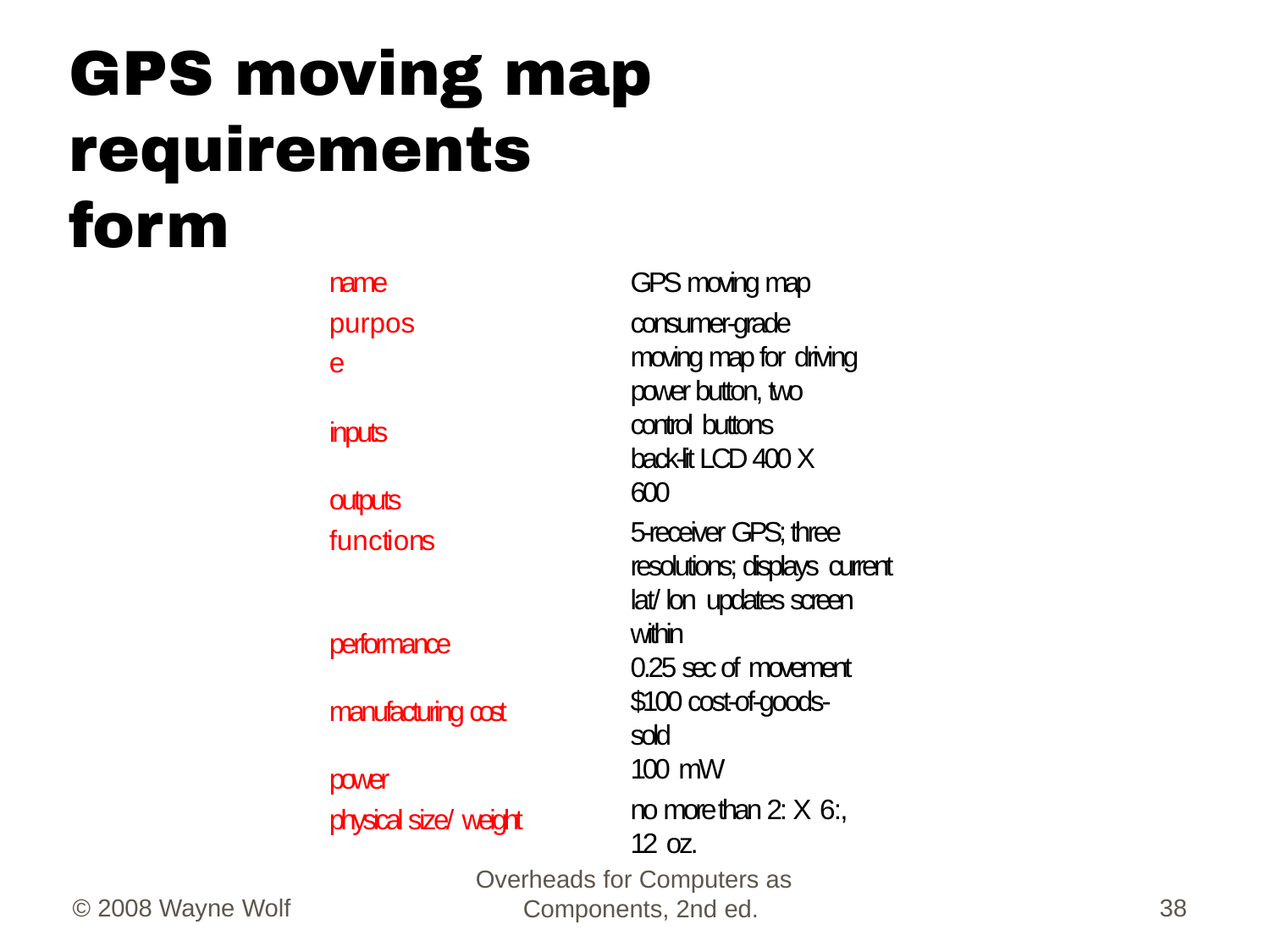

# GPS moving map  requirements form
name  purpose

inputs
outputs  functions

performance  manufacturing cost  power
physical size/ weight
GPS moving map  consumer-grade
moving map for driving
power button, two  control buttons
back-lit LCD 400 X 600
5-receiver GPS; three  resolutions; displays  current lat/ lon  updates screen within
0.25 sec of movement
$100 cost-of-goods-  sold
100 mW
no more than 2: X 6:,
12 oz.
Overheads for Computers as  Components, 2nd ed.
© 2008 Wayne Wolf
38